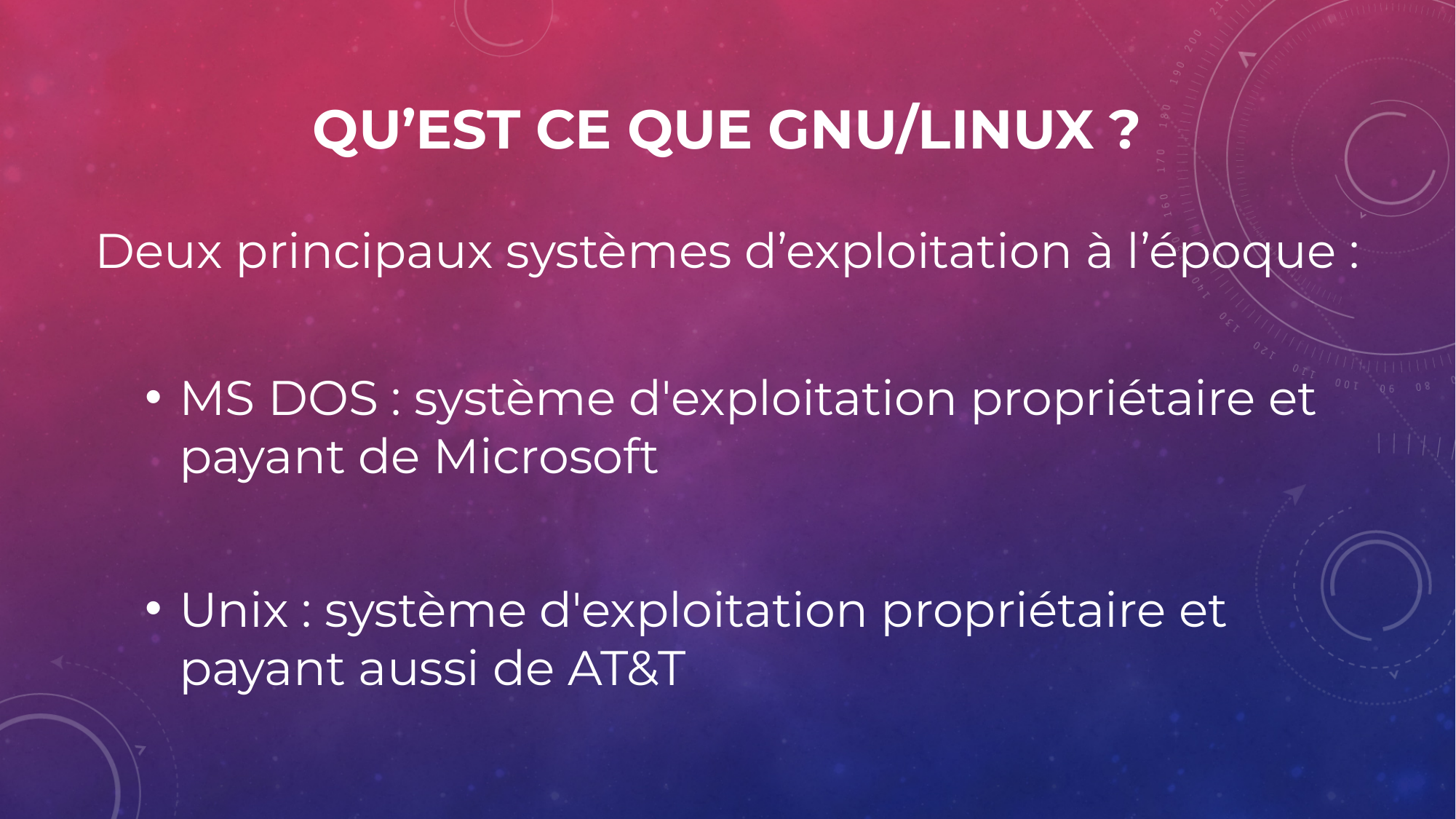

# Qu’est ce que GNU/LINUX ?
Deux principaux systèmes d’exploitation à l’époque :

MS DOS : système d'exploitation propriétaire et payant de Microsoft

Unix : système d'exploitation propriétaire et payant aussi de AT&T